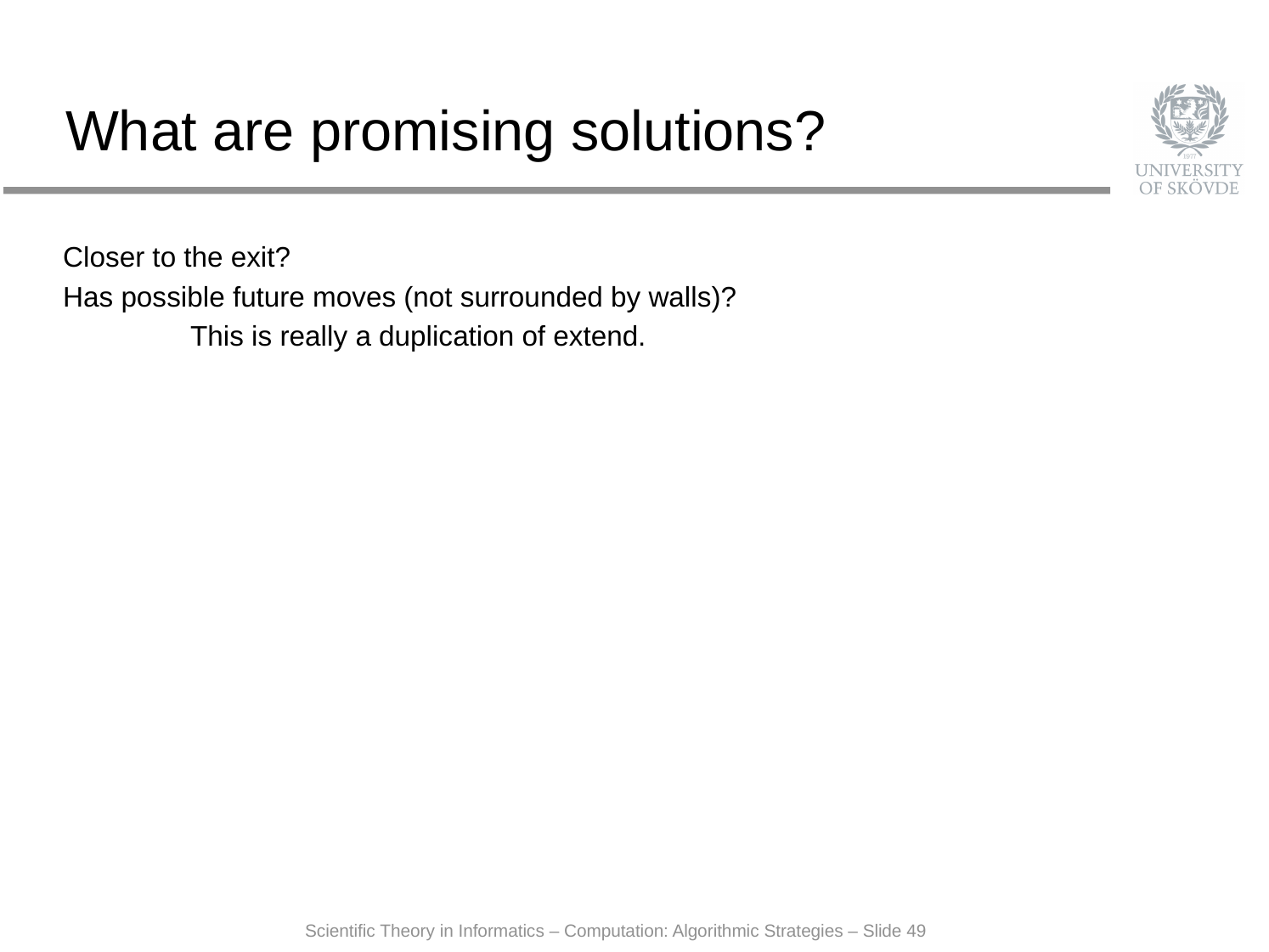

# What are promising solutions?
Closer to the exit?
Has possible future moves (not surrounded by walls)?
	This is really a duplication of extend.